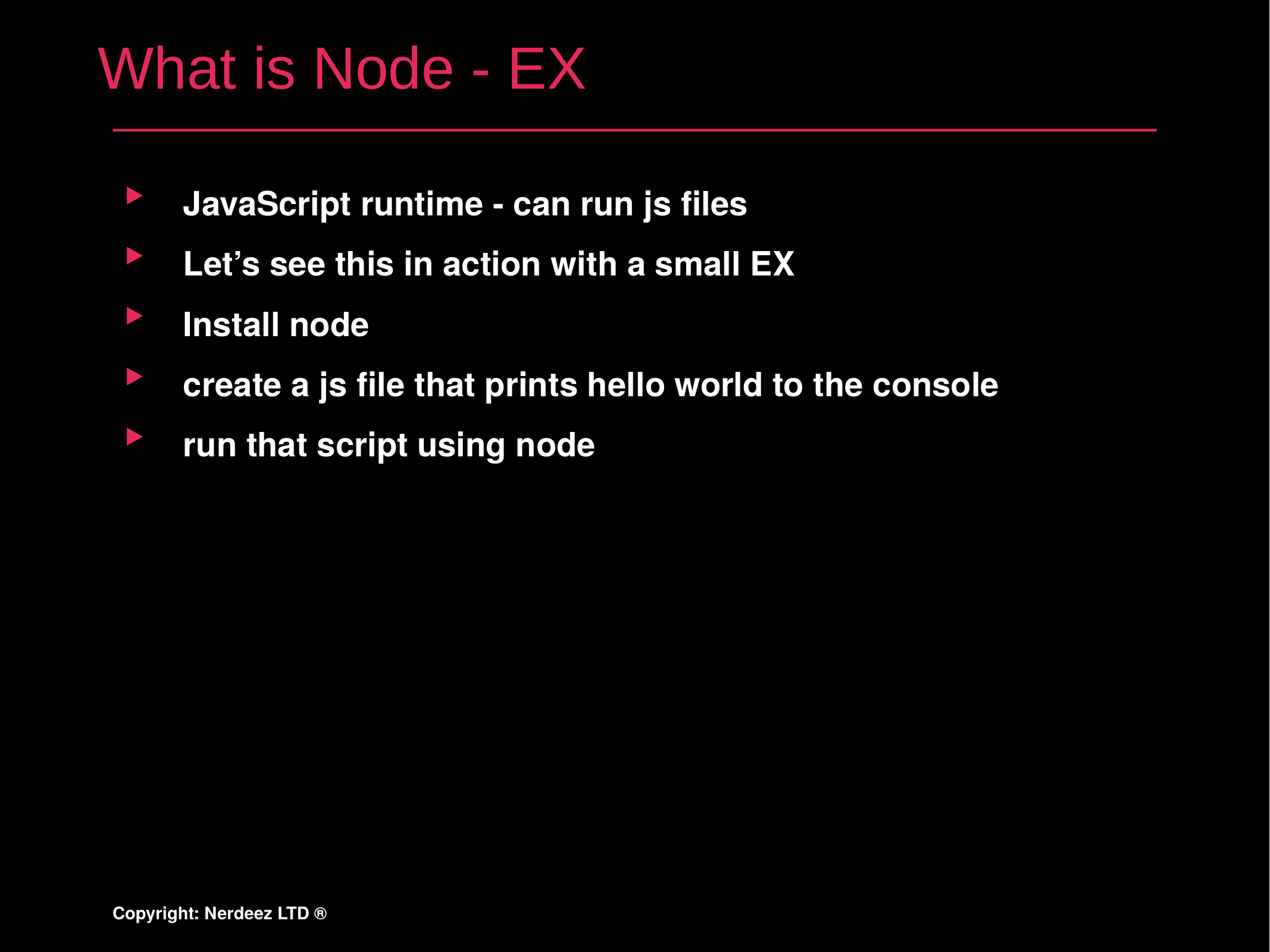

# What is Node - EX

JavaScript runtime - can run js files
Let’s see this in action with a small EX
Install node
create a js file that prints hello world to the console
run that script using node

Copyright: Nerdeez LTD ®